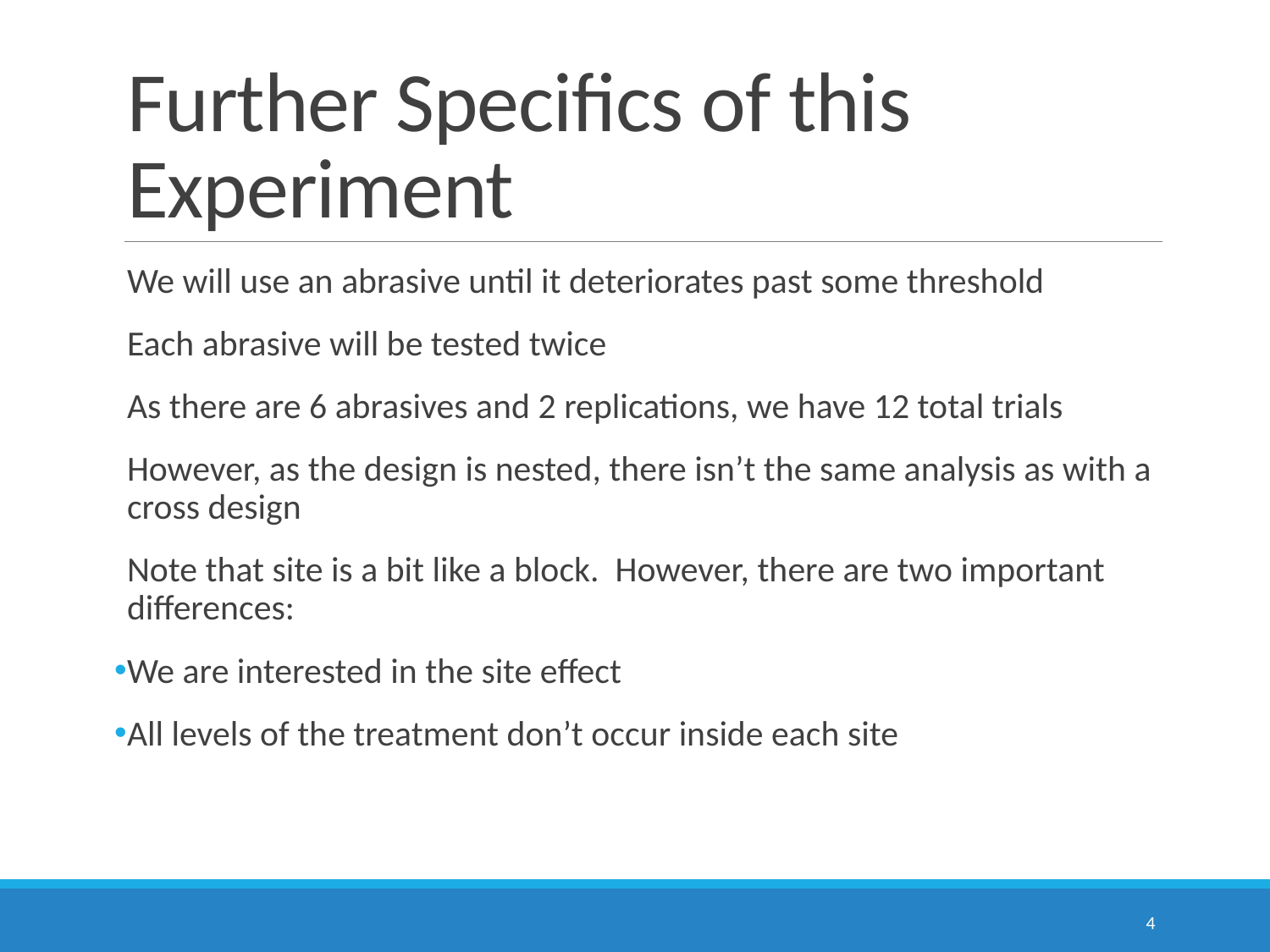

# Further Specifics of this Experiment
We will use an abrasive until it deteriorates past some threshold
Each abrasive will be tested twice
As there are 6 abrasives and 2 replications, we have 12 total trials
However, as the design is nested, there isn’t the same analysis as with a cross design
Note that site is a bit like a block.  However, there are two important differences:
We are interested in the site effect
All levels of the treatment don’t occur inside each site
4